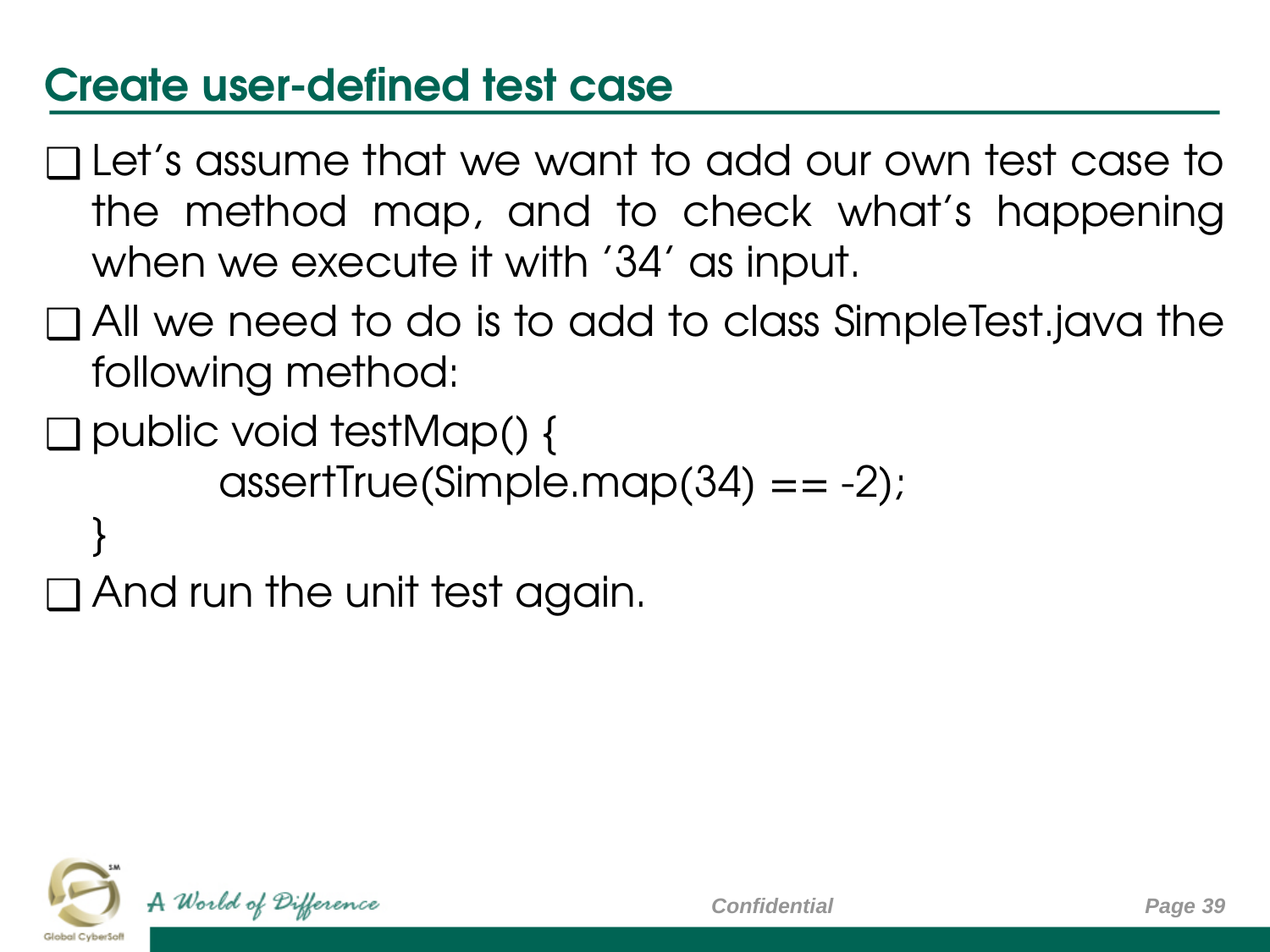

# Create user-defined test case
Let’s assume that we want to add our own test case to the method map, and to check what’s happening when we execute it with ’34’ as input.
All we need to do is to add to class SimpleTest.java the following method:
public void testMap() {
	assertTrue(Simple.map(34) == -2);
}
And run the unit test again.
Confidential
Page 39